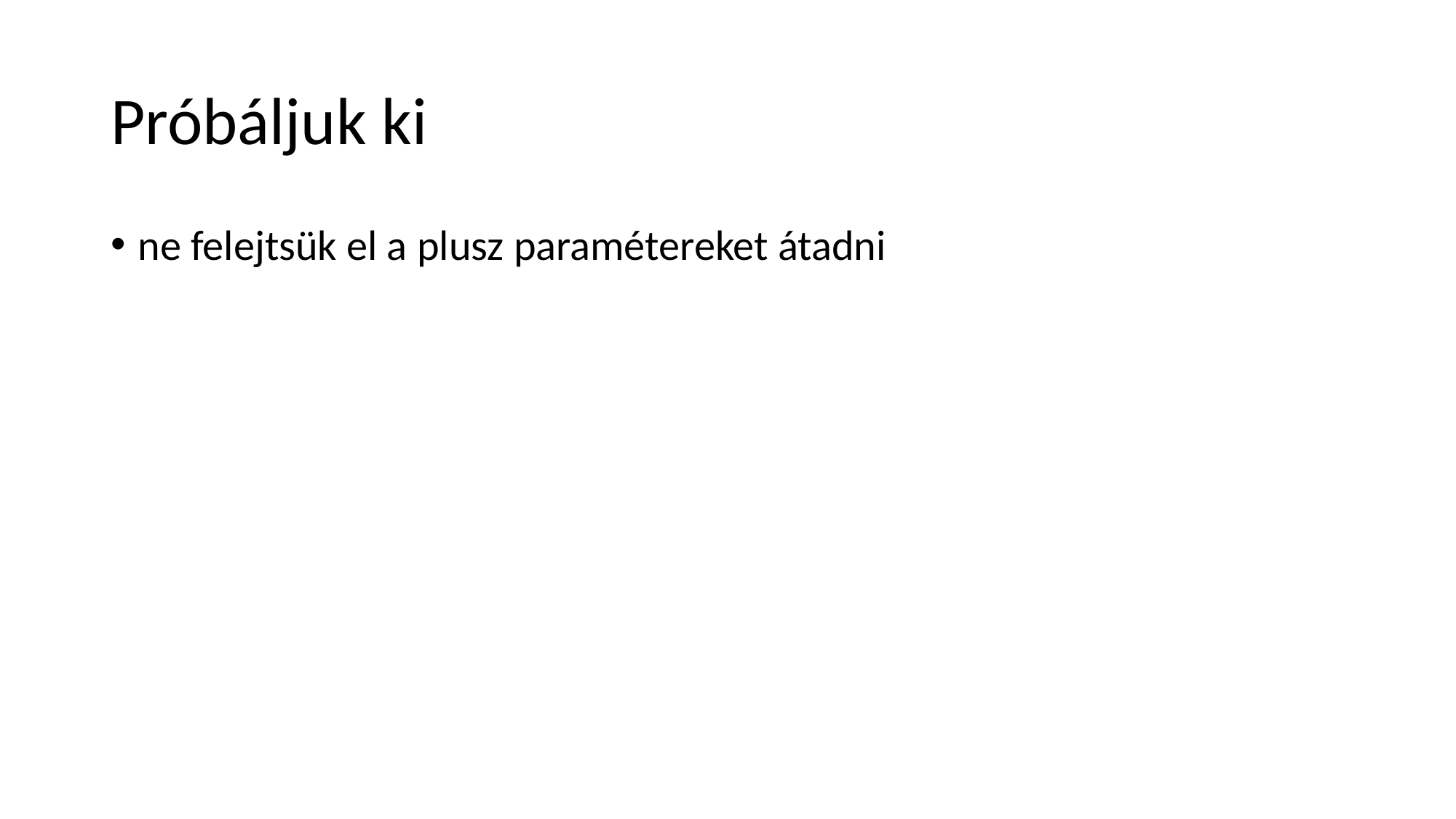

# Próbáljuk ki
ne felejtsük el a plusz paramétereket átadni